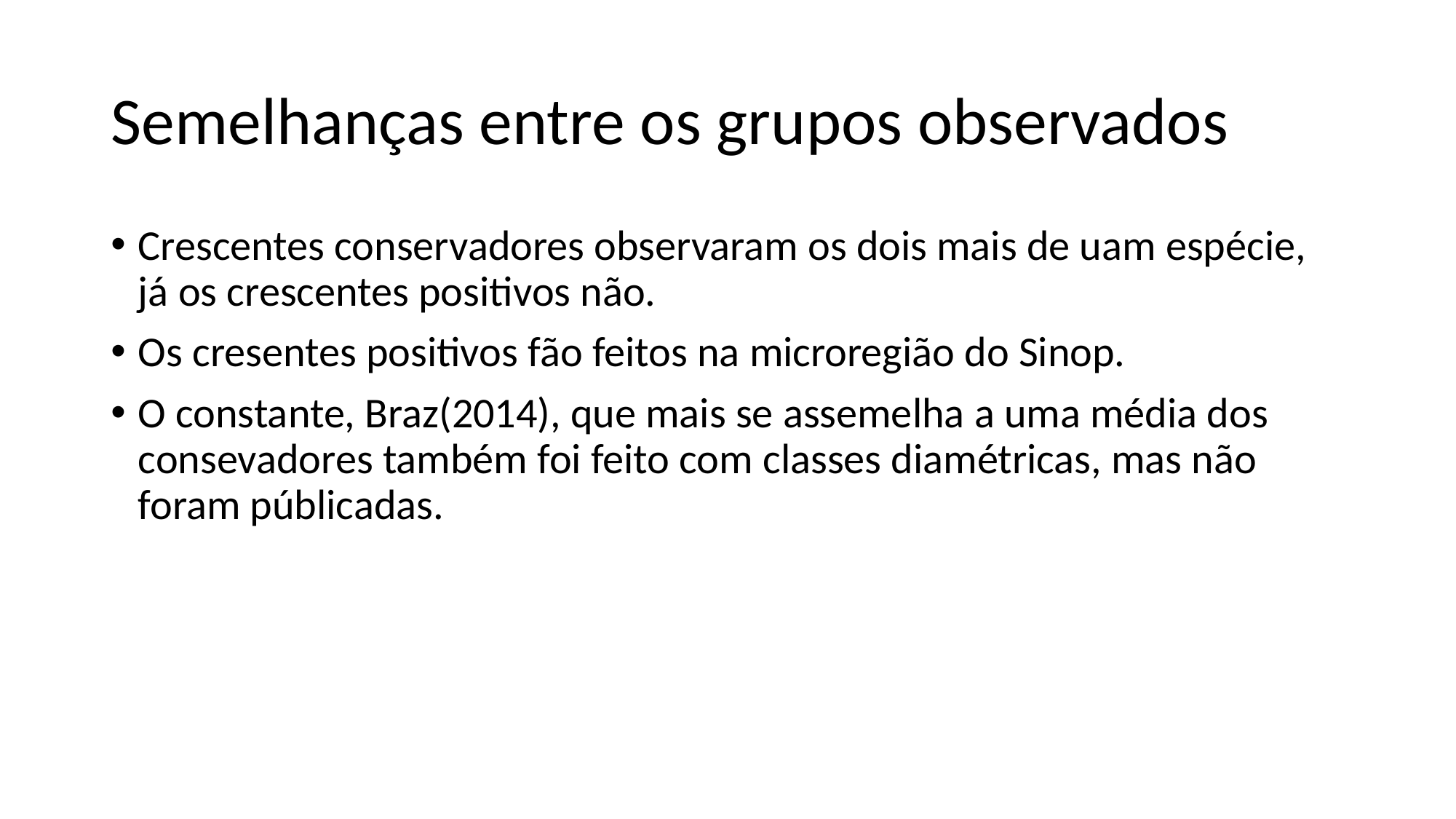

# Semelhanças entre os grupos observados
Crescentes conservadores observaram os dois mais de uam espécie, já os crescentes positivos não.
Os cresentes positivos fão feitos na microregião do Sinop.
O constante, Braz(2014), que mais se assemelha a uma média dos consevadores também foi feito com classes diamétricas, mas não foram públicadas.